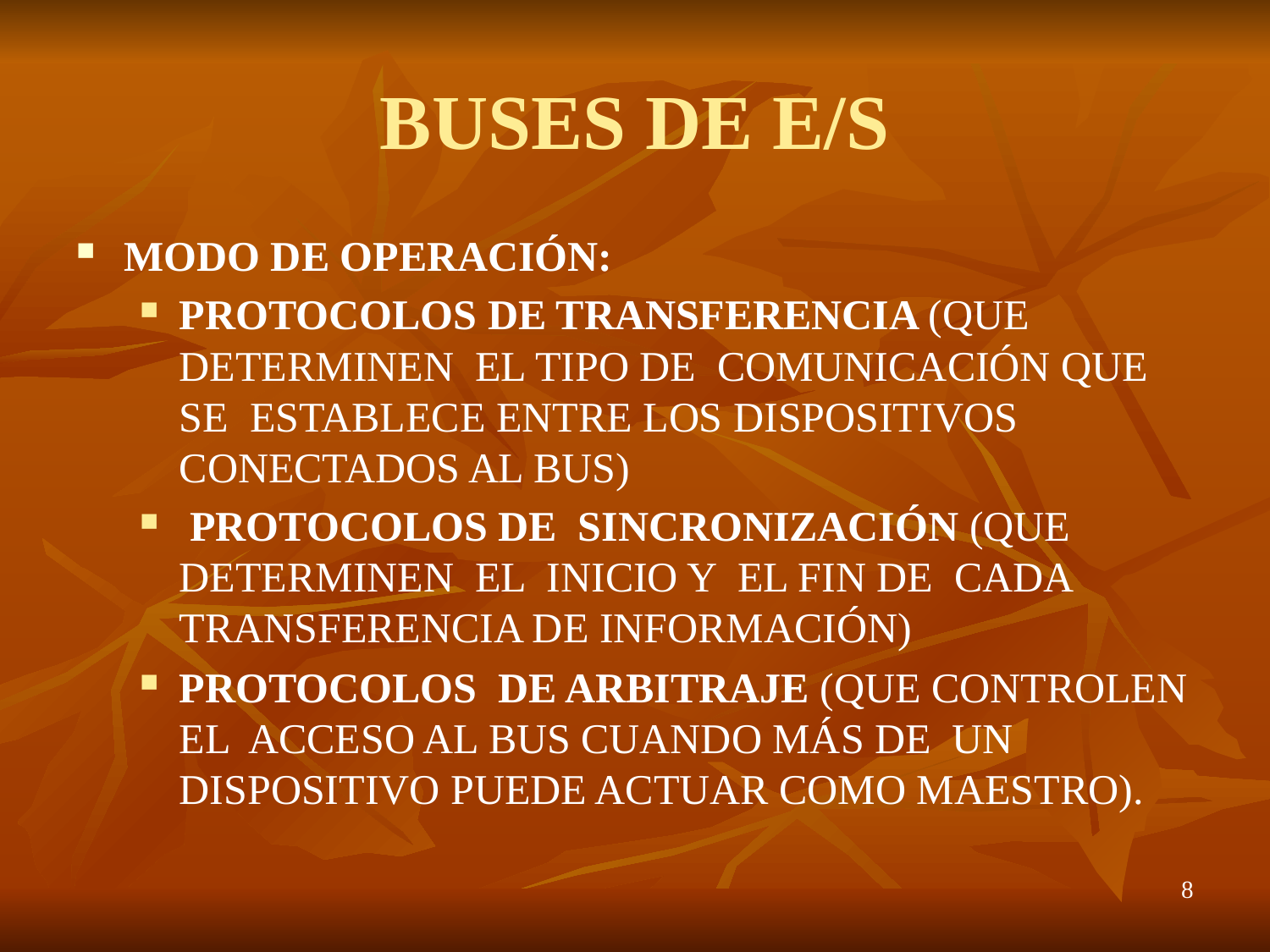

# BUSES DE E/S
MODO DE OPERACIÓN:
PROTOCOLOS DE TRANSFERENCIA (QUE DETERMINEN  EL TIPO DE  COMUNICACIÓN QUE  SE  ESTABLECE ENTRE LOS DISPOSITIVOS CONECTADOS AL BUS)
 PROTOCOLOS DE  SINCRONIZACIÓN (QUE DETERMINEN  EL  INICIO Y  EL FIN DE  CADA TRANSFERENCIA DE INFORMACIÓN)
PROTOCOLOS  DE ARBITRAJE (QUE CONTROLEN EL  ACCESO AL BUS CUANDO MÁS DE  UN DISPOSITIVO PUEDE ACTUAR COMO MAESTRO).

8